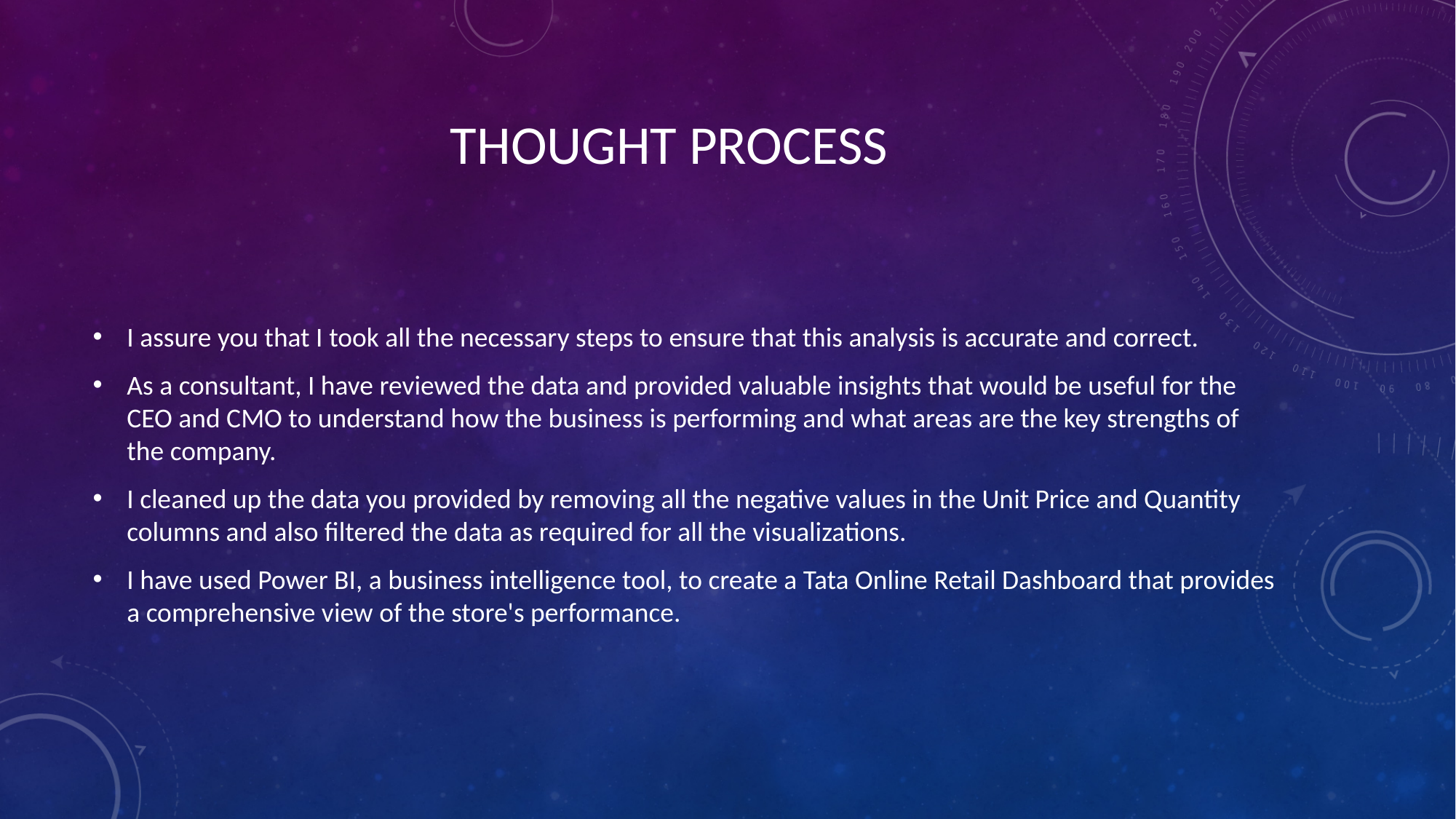

# Thought Process
I assure you that I took all the necessary steps to ensure that this analysis is accurate and correct.
As a consultant, I have reviewed the data and provided valuable insights that would be useful for the CEO and CMO to understand how the business is performing and what areas are the key strengths of the company.
I cleaned up the data you provided by removing all the negative values in the Unit Price and Quantity columns and also filtered the data as required for all the visualizations.
I have used Power BI, a business intelligence tool, to create a Tata Online Retail Dashboard that provides a comprehensive view of the store's performance.